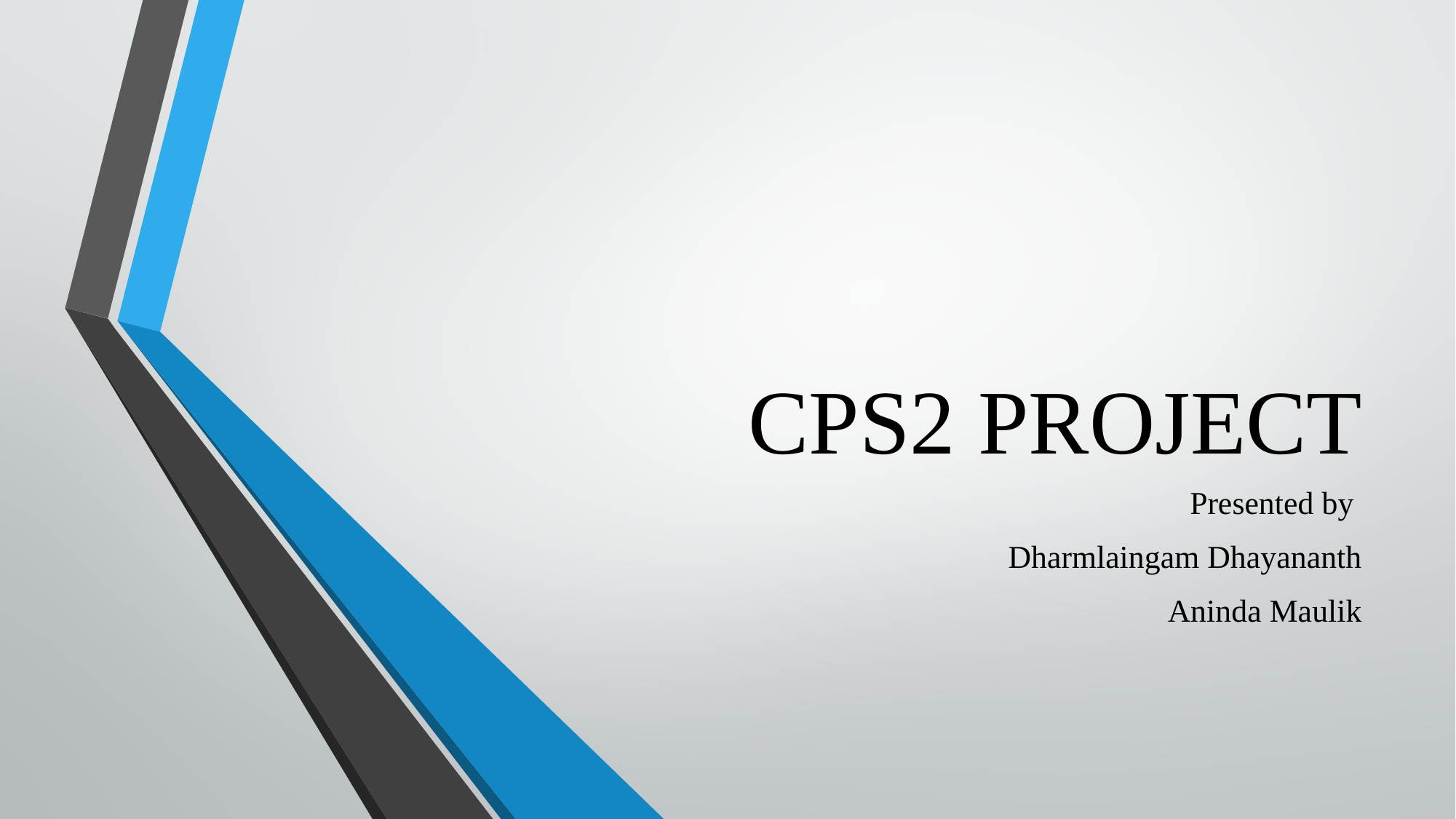

# CPS2 PROJECT
Presented by
Dharmlaingam Dhayananth
Aninda Maulik